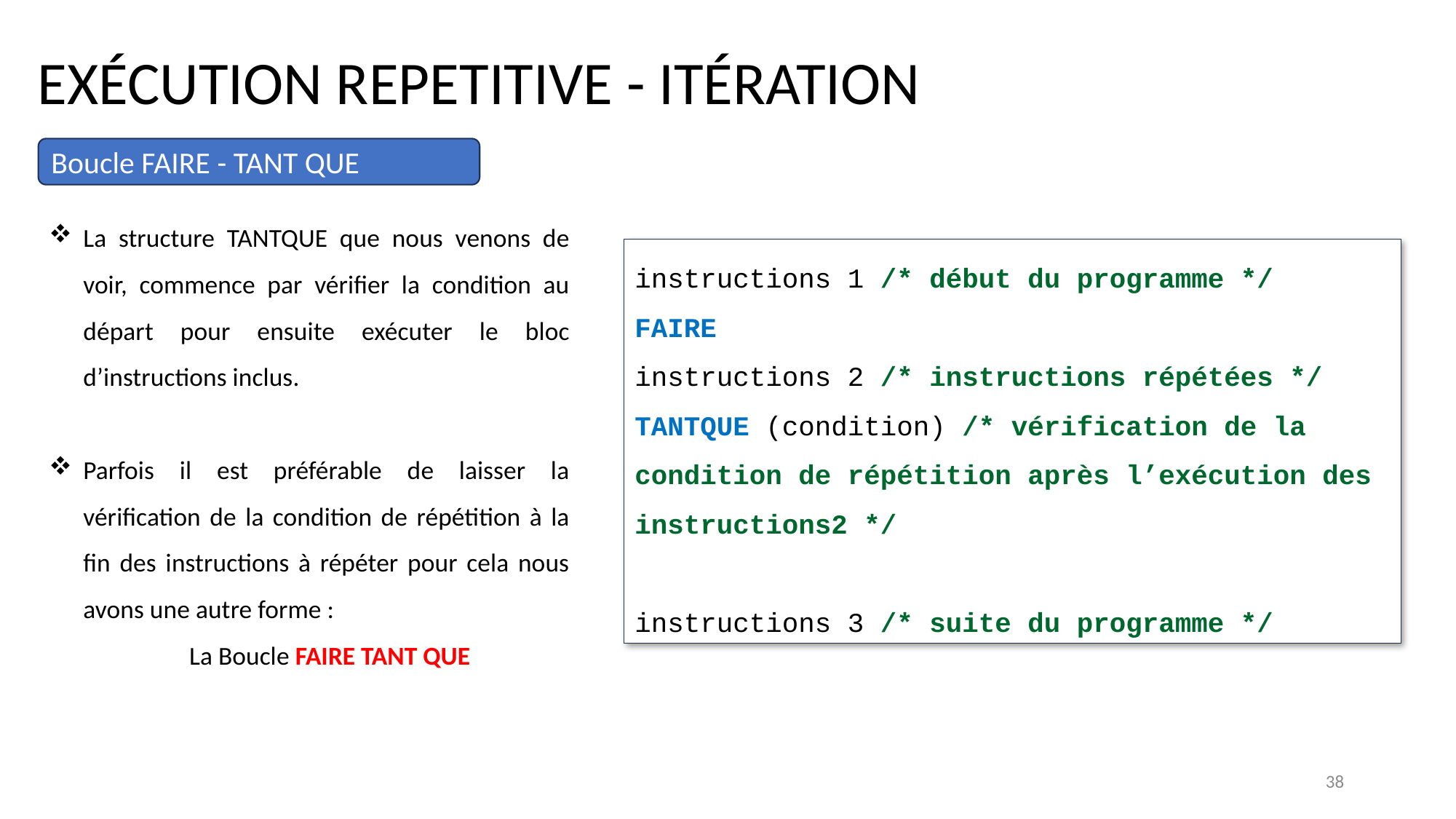

EXÉCUTION REPETITIVE - ITÉRATION
Boucle FAIRE - TANT QUE
La structure TANTQUE que nous venons de voir, commence par vérifier la condition au départ pour ensuite exécuter le bloc d’instructions inclus.

Parfois il est préférable de laisser la vérification de la condition de répétition à la fin des instructions à répéter pour cela nous avons une autre forme :
       La Boucle FAIRE TANT QUE

instructions 1 /* début du programme */
FAIRE
instructions 2 /* instructions répétées */
TANTQUE (condition) /* vérification de la condition de répétition après l’exécution des instructions2 */

instructions 3 /* suite du programme */

38